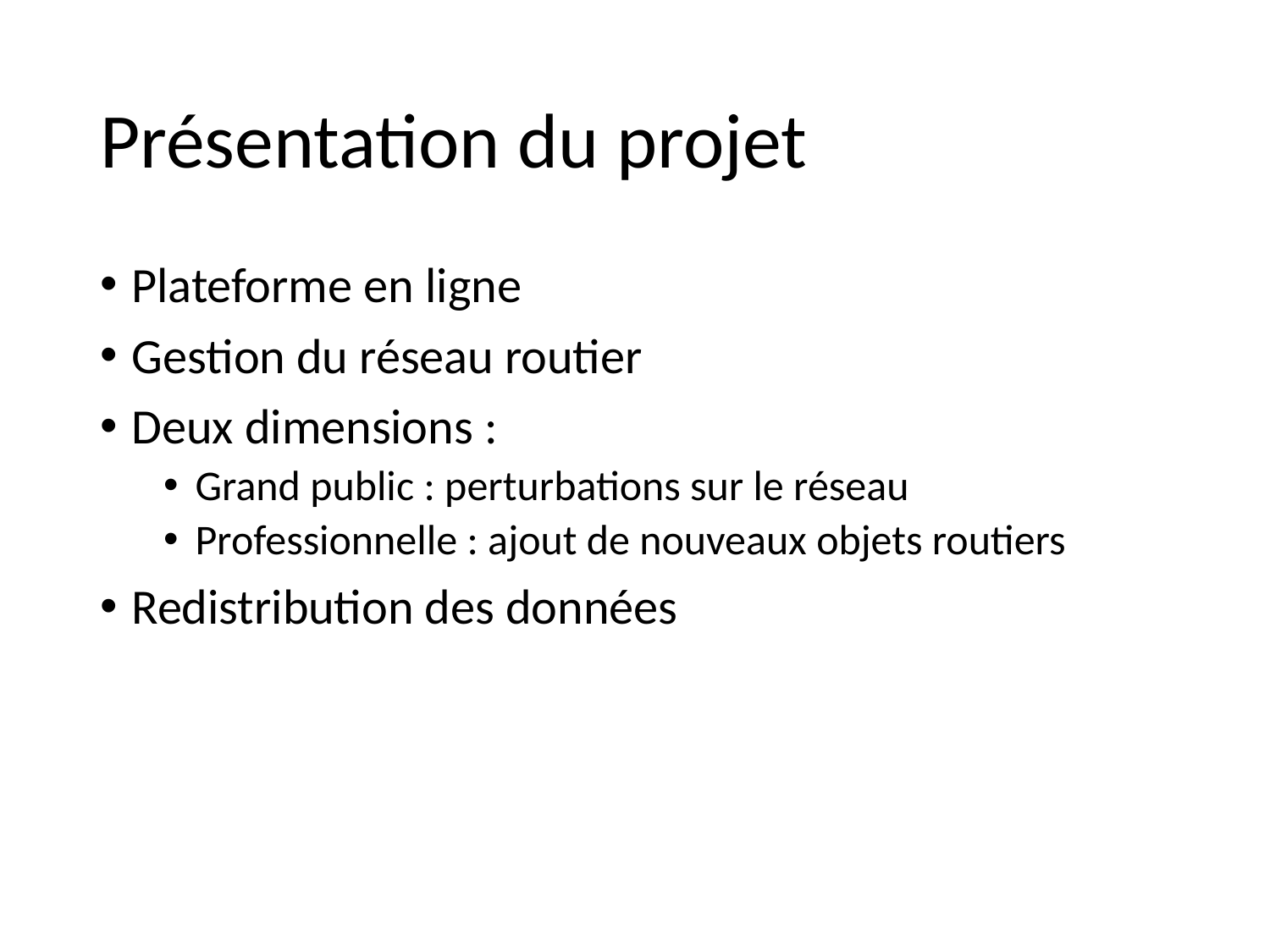

# Présentation du projet
Plateforme en ligne
Gestion du réseau routier
Deux dimensions :
Grand public : perturbations sur le réseau
Professionnelle : ajout de nouveaux objets routiers
Redistribution des données